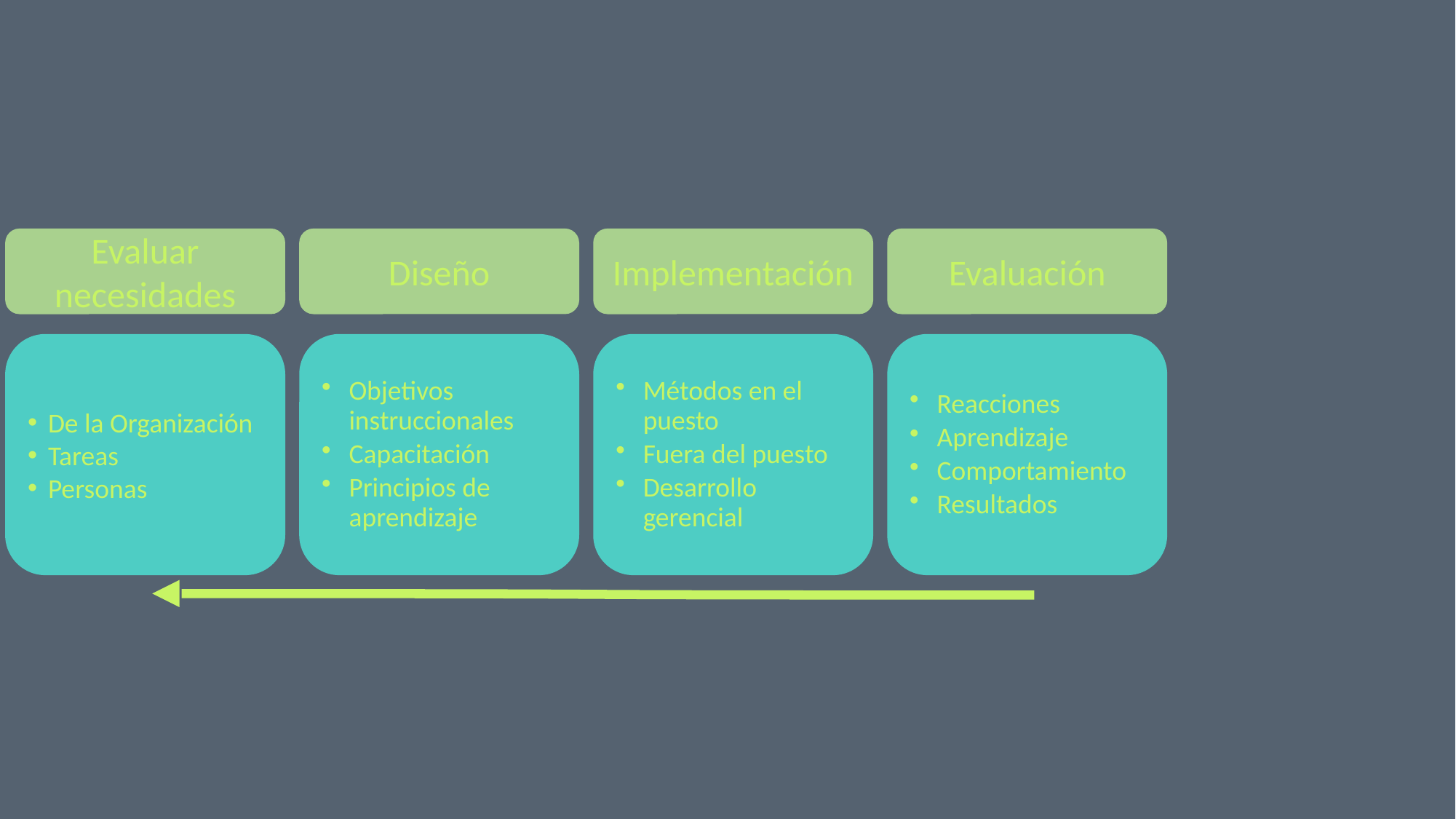

Evaluar necesidades
Diseño
Implementación
Evaluación
De la Organización
Tareas
Personas
Objetivos instruccionales
Capacitación
Principios de aprendizaje
Métodos en el puesto
Fuera del puesto
Desarrollo gerencial
Reacciones
Aprendizaje
Comportamiento
Resultados